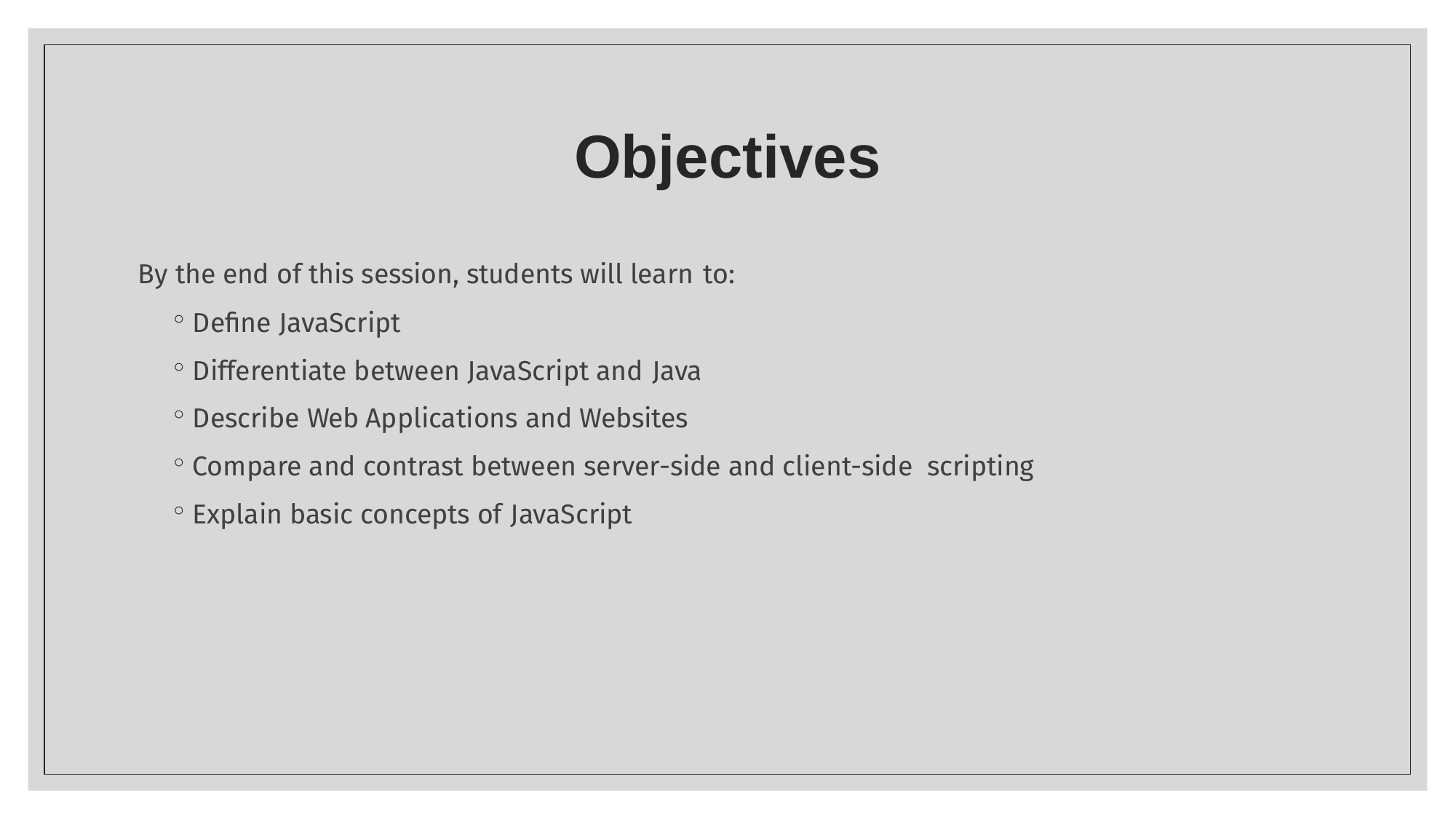

# Objectives
By the end of this session, students will learn to:
Define JavaScript
Differentiate between JavaScript and Java
Describe Web Applications and Websites
Compare and contrast between server-side and client-side  scripting
Explain basic concepts of JavaScript